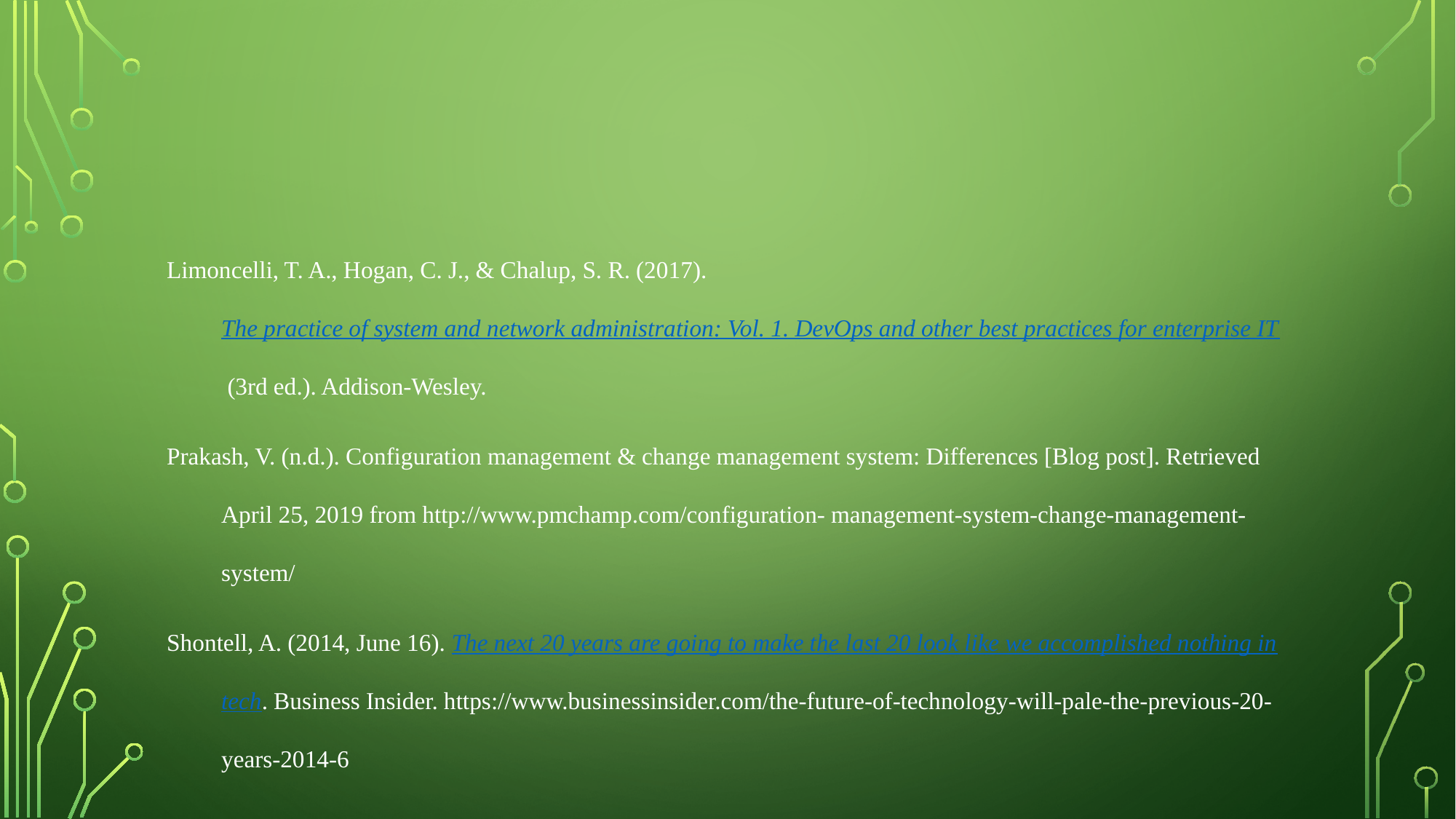

Limoncelli, T. A., Hogan, C. J., & Chalup, S. R. (2017). The practice of system and network administration: Vol. 1. DevOps and other best practices for enterprise IT (3rd ed.). Addison-Wesley.
Prakash, V. (n.d.). Configuration management & change management system: Differences [Blog post]. Retrieved April 25, 2019 from http://www.pmchamp.com/configuration- management-system-change-management-system/
Shontell, A. (2014, June 16). The next 20 years are going to make the last 20 look like we accomplished nothing in tech. Business Insider. https://www.businessinsider.com/the-future-of-technology-will-pale-the-previous-20-years-2014-6